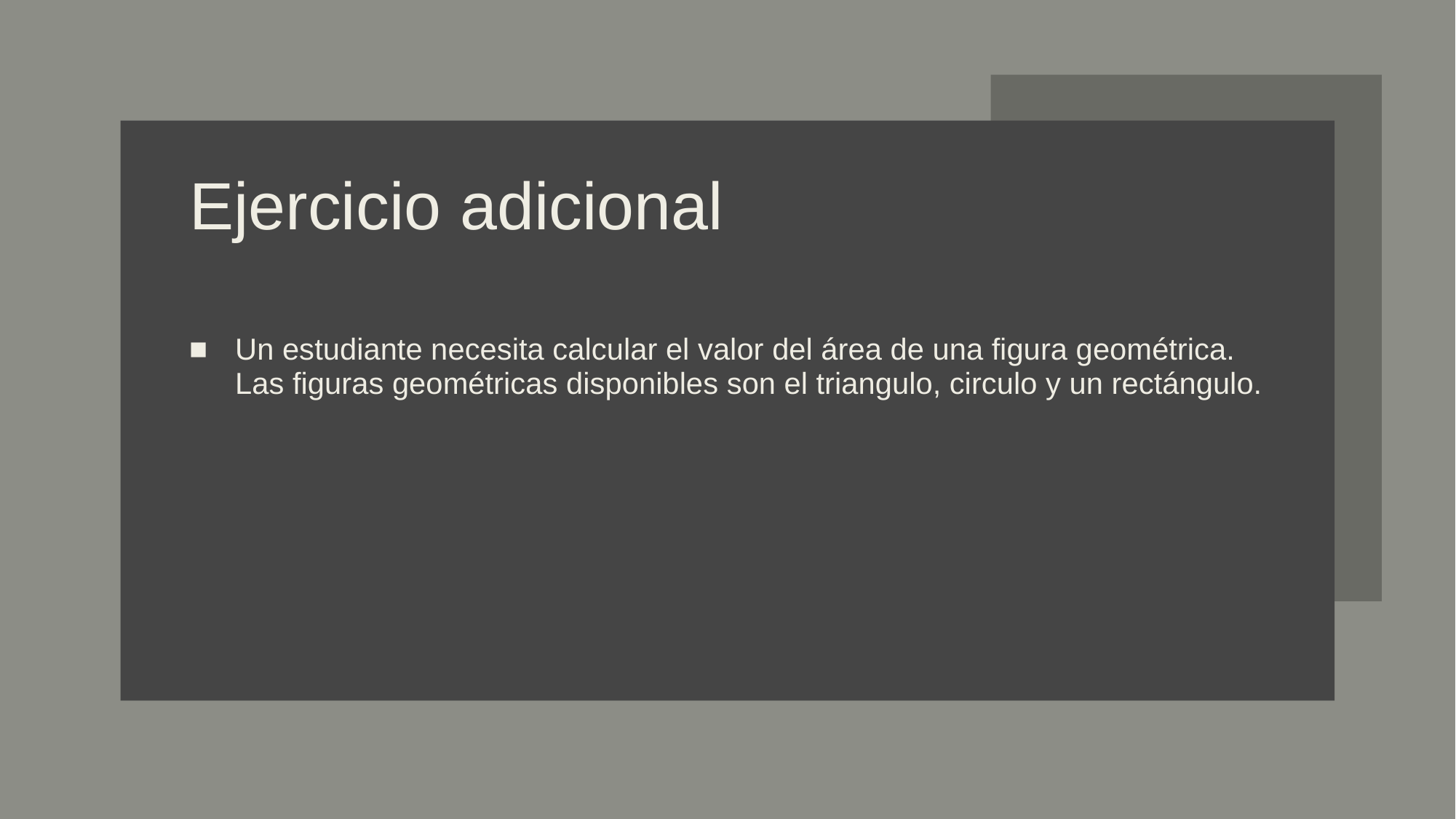

# Ejercicio adicional
Un estudiante necesita calcular el valor del área de una figura geométrica. Las figuras geométricas disponibles son el triangulo, circulo y un rectángulo.